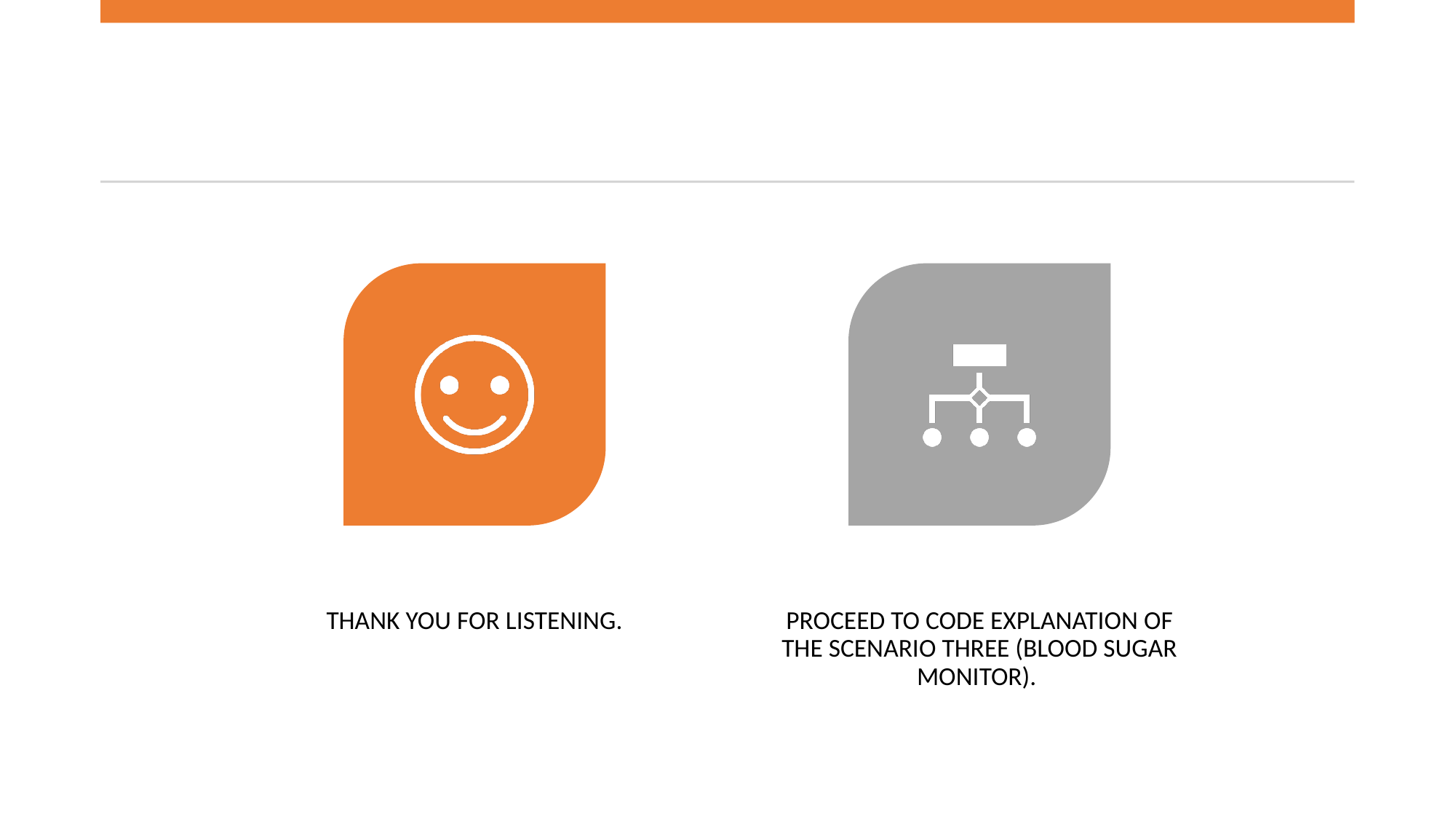

THANK YOU FOR LISTENING.
Proceed to code explanation of the Scenario three (Blood sugar monitor).